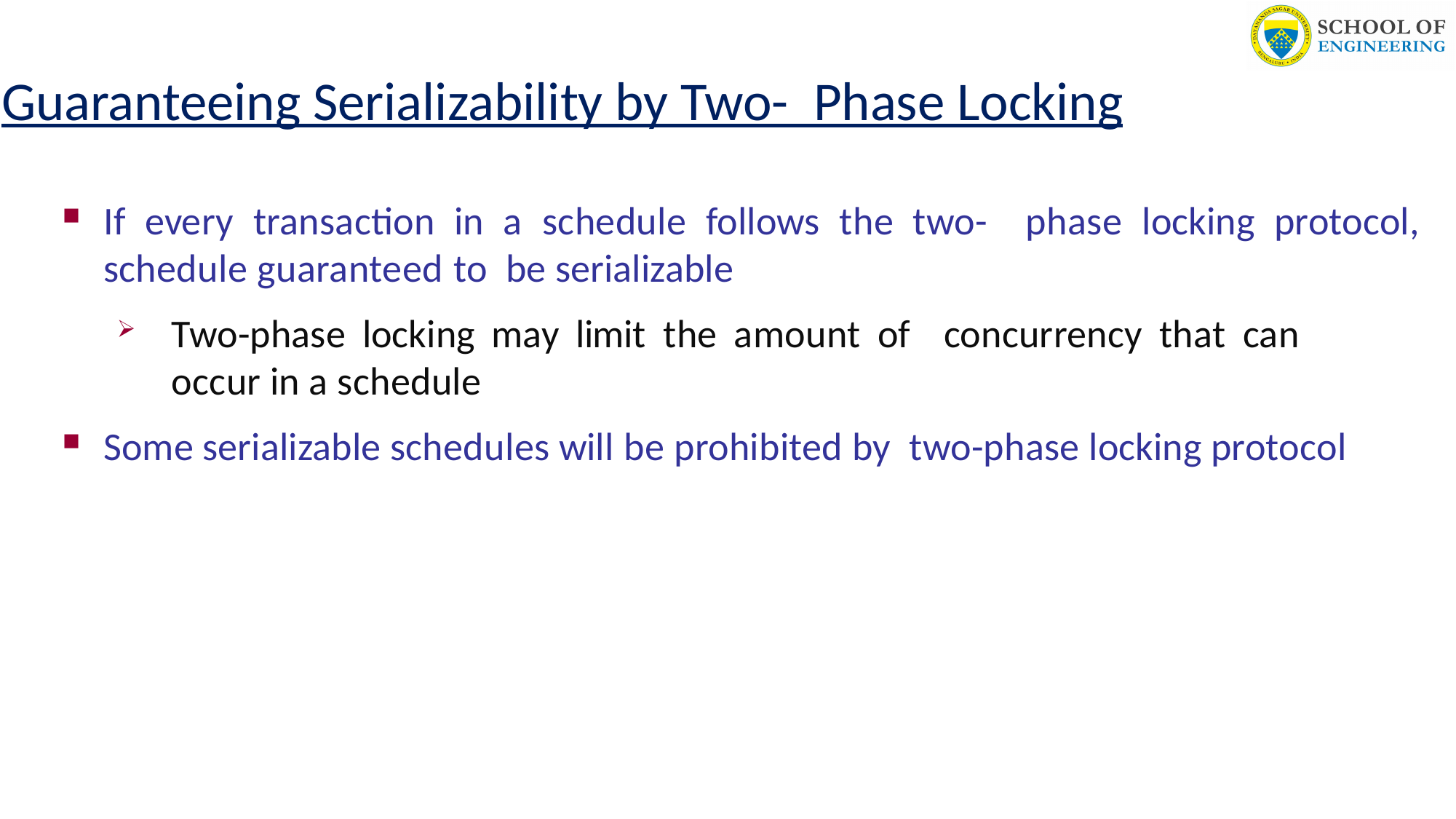

# Guaranteeing Serializability by Two-  Phase Locking
If every transaction in a schedule follows the two-  phase locking protocol, schedule guaranteed to  be serializable
Two-phase locking may limit the amount of  concurrency that can occur in a schedule
Some serializable schedules will be prohibited by  two-phase locking protocol